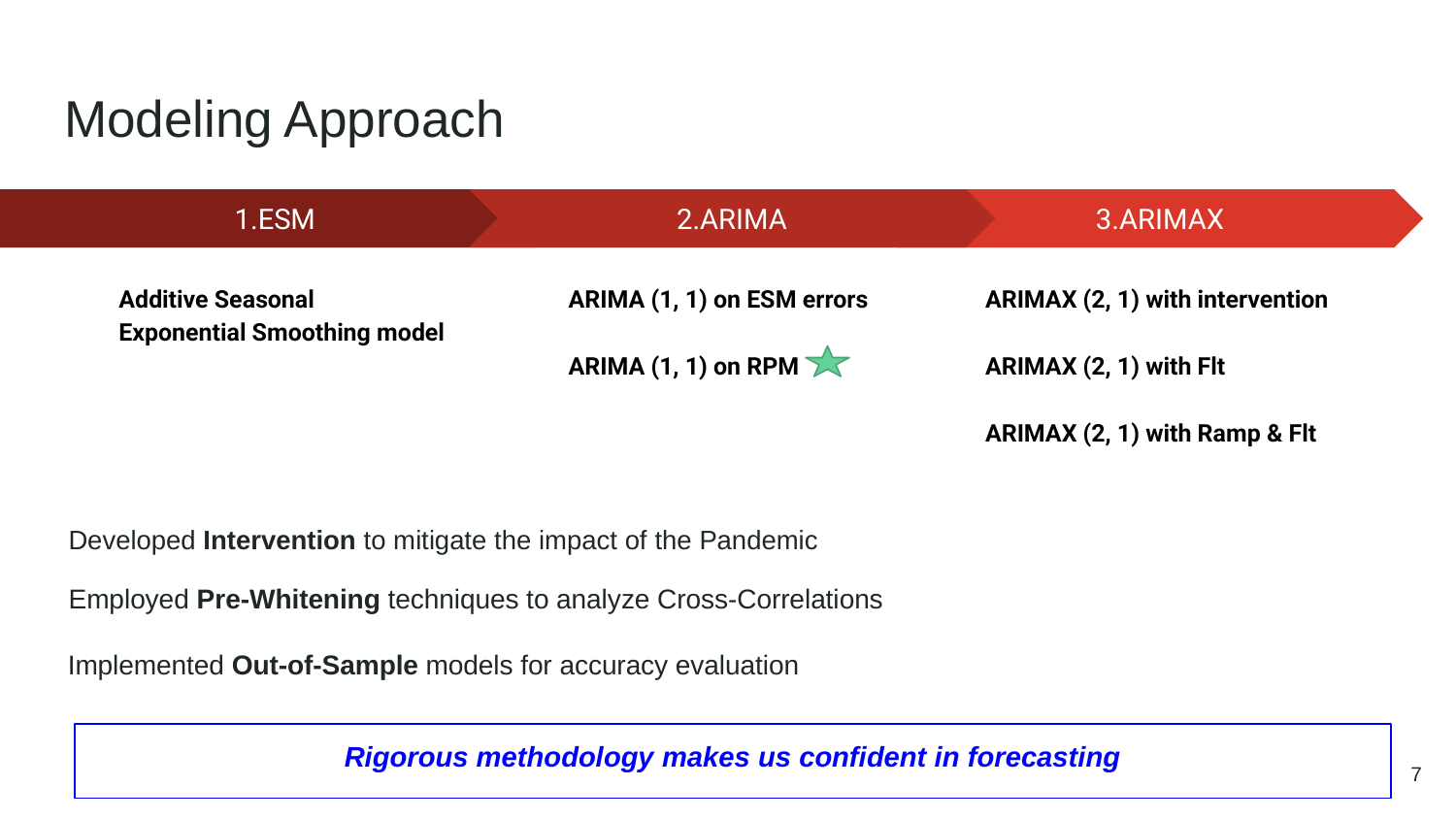

# Modeling Approach
2.ARIMA
ARIMA (1, 1) on ESM errors

ARIMA (1, 1) on RPM

3.ARIMAX
ARIMAX (2, 1) with intervention

ARIMAX (2, 1) with Flt

ARIMAX (2, 1) with Ramp & Flt

1.ESM
Additive Seasonal Exponential Smoothing model

Developed Intervention to mitigate the impact of the Pandemic
Employed Pre-Whitening techniques to analyze Cross-Correlations

Implemented Out-of-Sample models for accuracy evaluation
Rigorous methodology makes us confident in forecasting
7